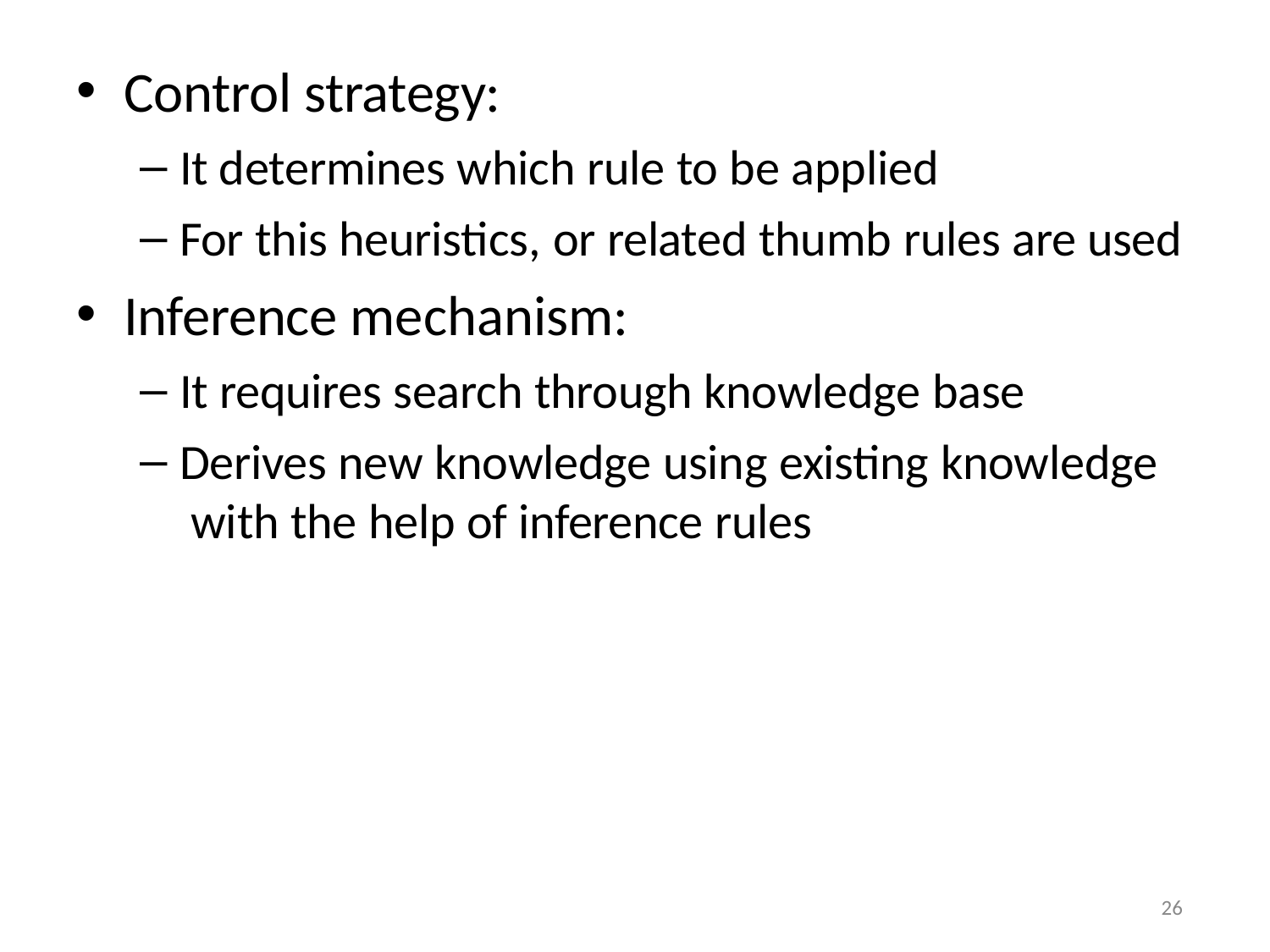

Control strategy:
It determines which rule to be applied
For this heuristics, or related thumb rules are used
Inference mechanism:
It requires search through knowledge base
Derives new knowledge using existing knowledge  with the help of inference rules
26